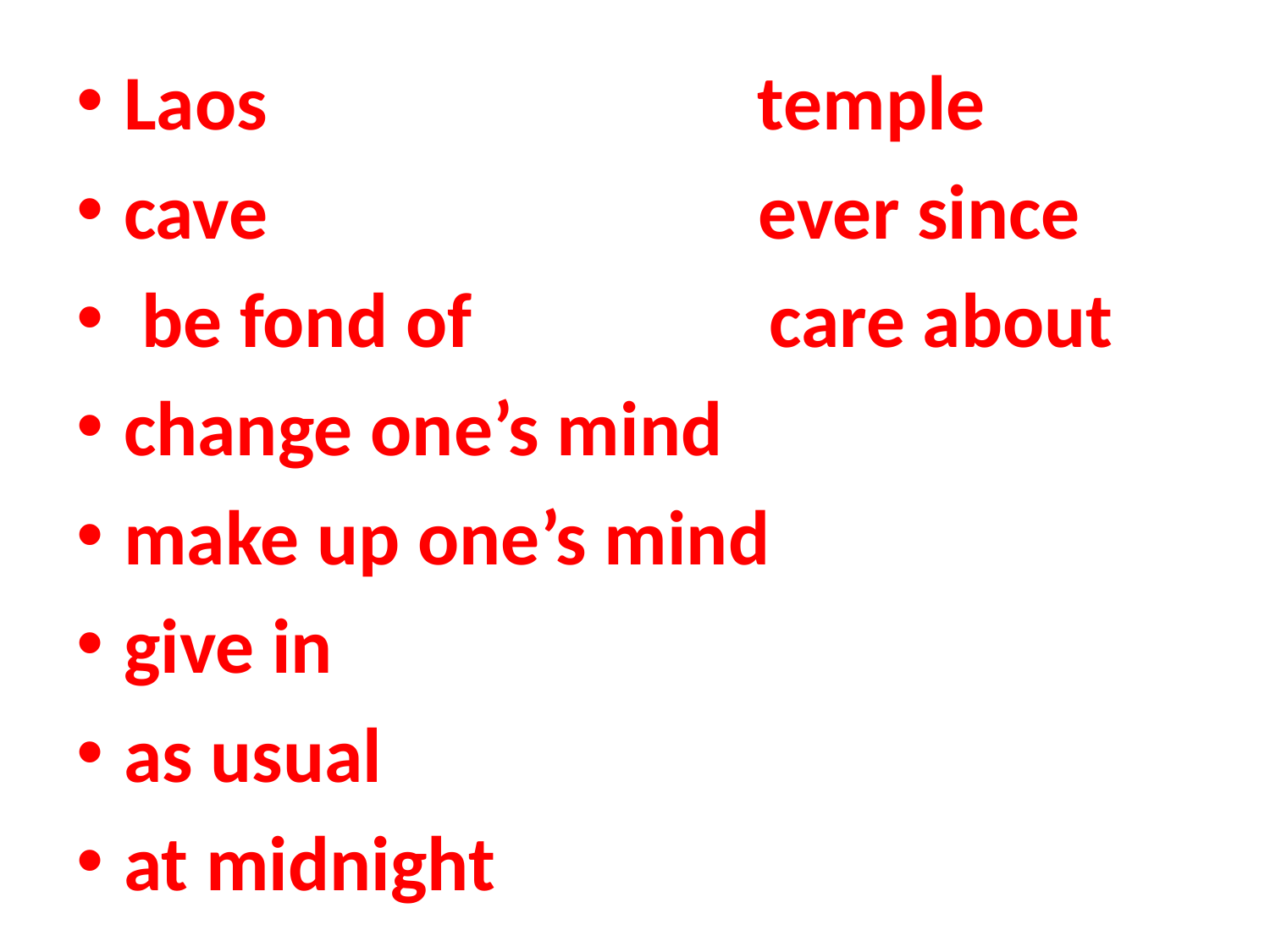

Laos                            temple
cave                            ever since
 be fond of                 care about
change one’s mind
make up one’s mind
give in
as usual
at midnight